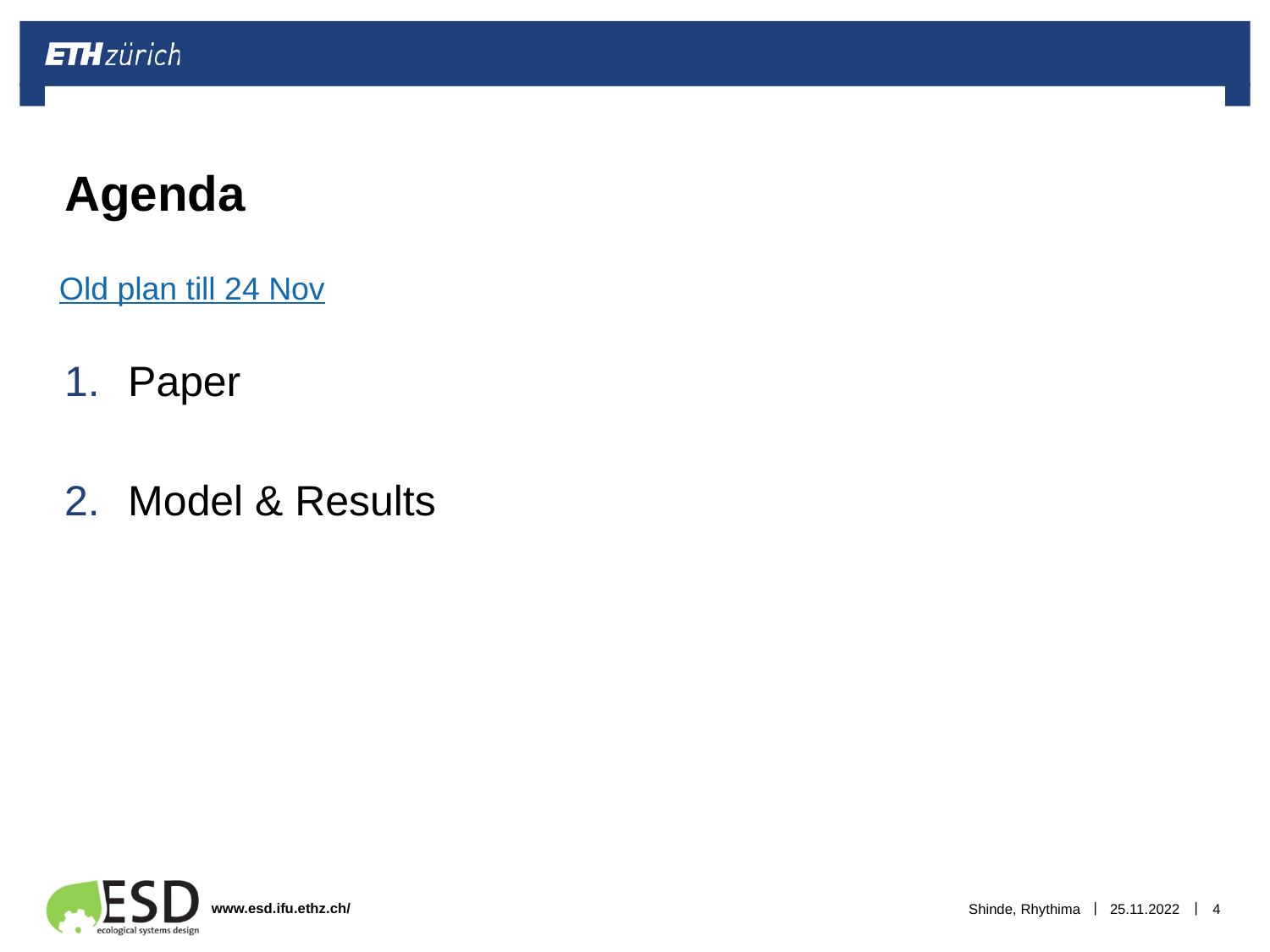

# Agenda
Old plan till 24 Nov
Paper

Model & Results

Shinde, Rhythima
25.11.2022
4